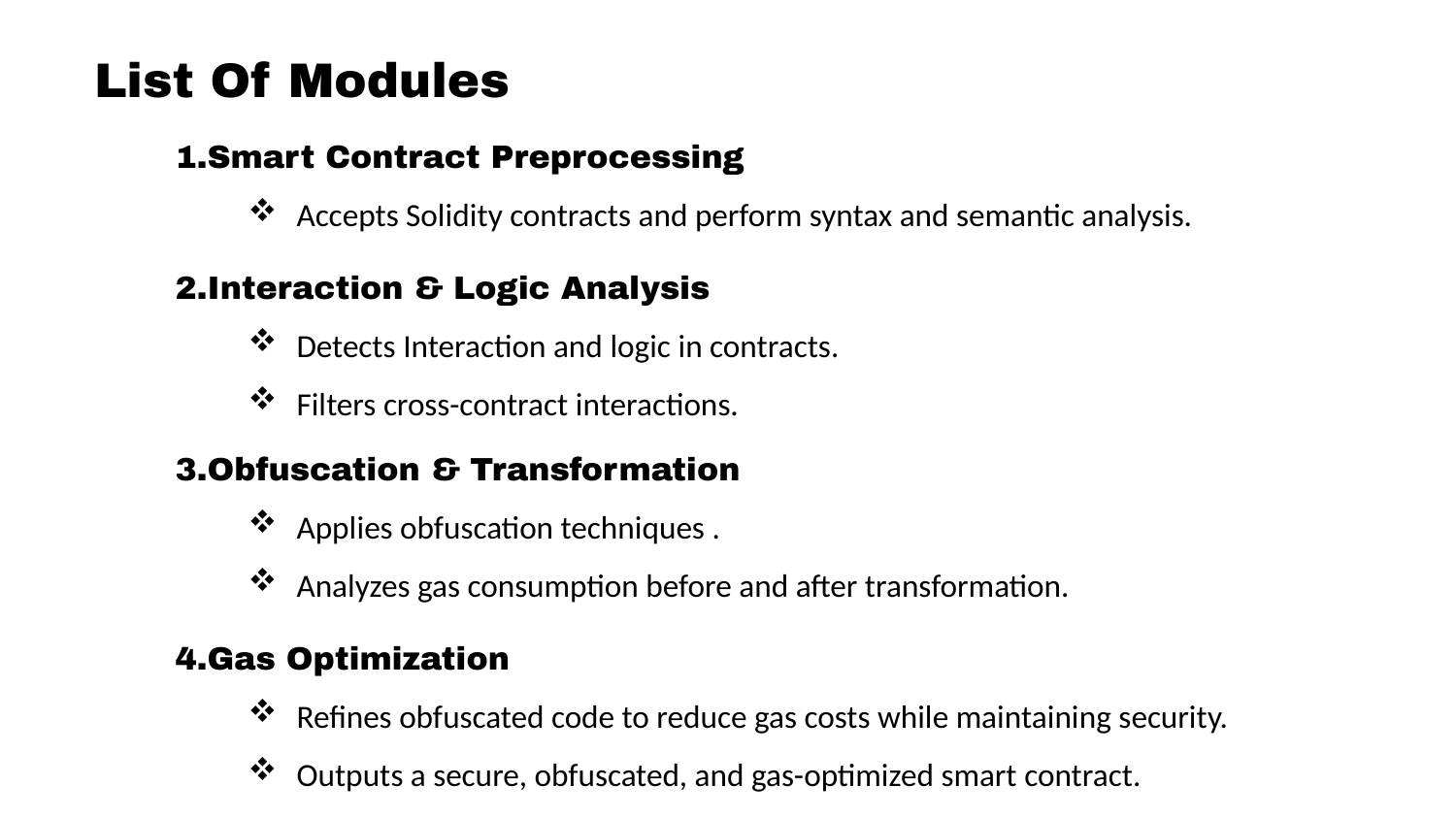

# List Of Modules
1.Smart Contract Preprocessing
Accepts Solidity contracts and perform syntax and semantic analysis.

2.Interaction & Logic Analysis
Detects Interaction and logic in contracts.
Filters cross-contract interactions.

3.Obfuscation & Transformation
Applies obfuscation techniques .
Analyzes gas consumption before and after transformation.

4.Gas Optimization
Refines obfuscated code to reduce gas costs while maintaining security.
Outputs a secure, obfuscated, and gas-optimized smart contract.